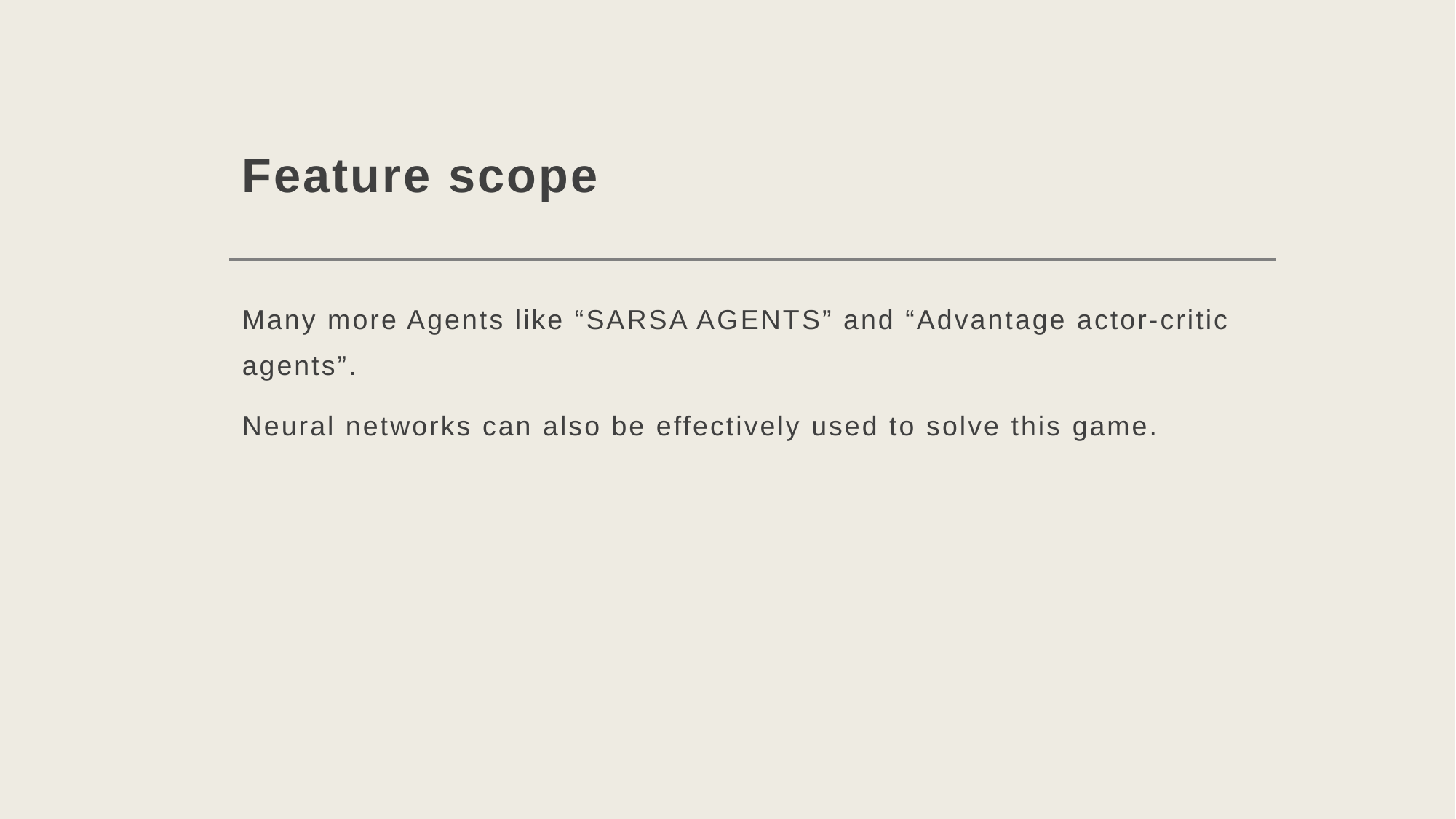

# Feature scope
Many more Agents like “SARSA AGENTS” and “Advantage actor-critic agents”.
Neural networks can also be effectively used to solve this game.